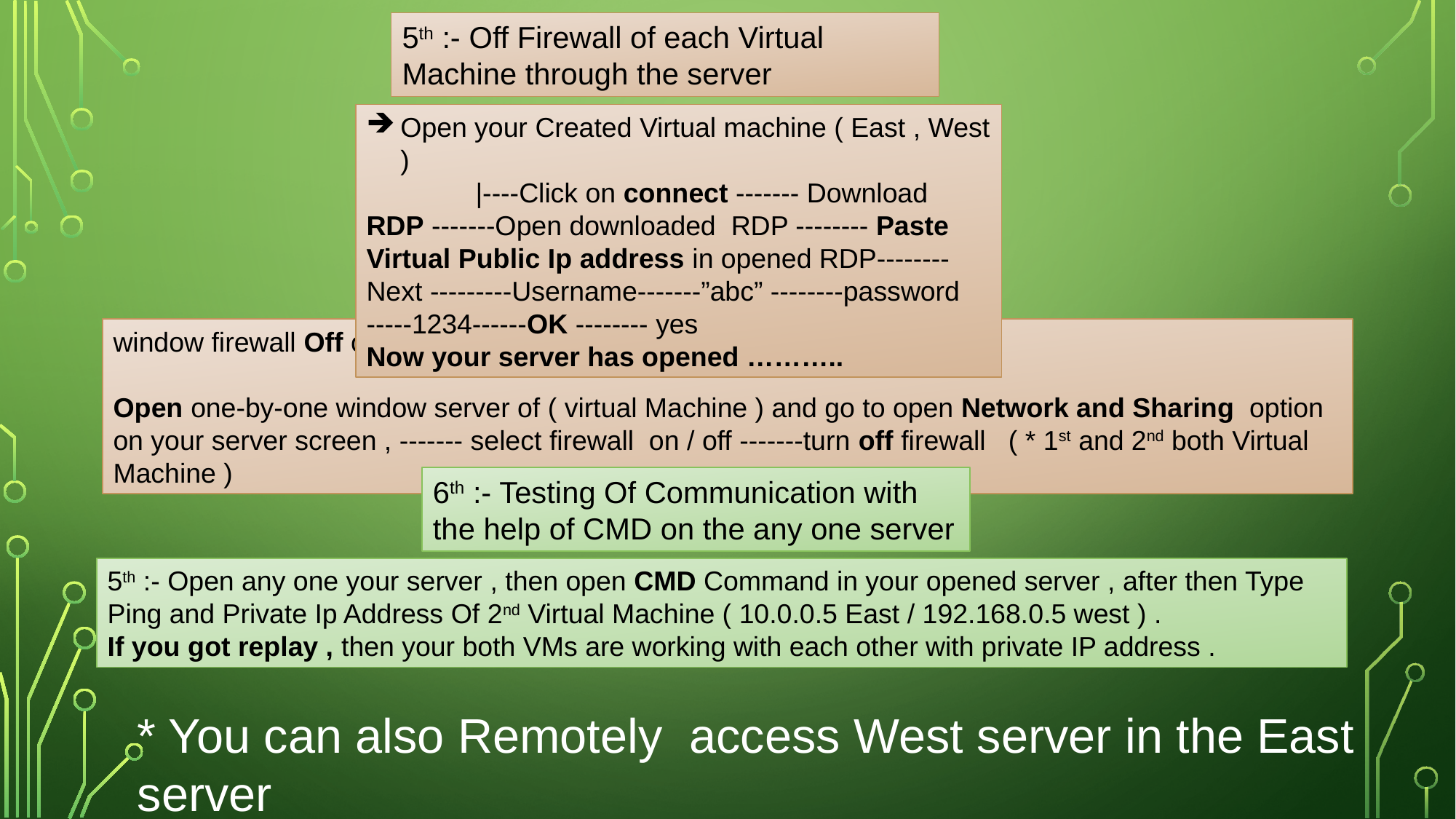

5th :- Off Firewall of each Virtual Machine through the server
Open your Created Virtual machine ( East , West )
	|----Click on connect ------- Download RDP -------Open downloaded  RDP -------- Paste Virtual Public Ip address in opened RDP-------- Next ---------Username-------”abc” --------password -----1234------OK -------- yes
Now your server has opened ………..
window firewall Off of both VM ( East , West )

Open one-by-one window server of ( virtual Machine ) and go to open Network and Sharing  option on your server screen , ------- select firewall  on / off -------turn off firewall   ( * 1st and 2nd both Virtual Machine )
6th :- Testing Of Communication with the help of CMD on the any one server
5th :- Open any one your server , then open CMD Command in your opened server , after then Type Ping and Private Ip Address Of 2nd Virtual Machine ( 10.0.0.5 East / 192.168.0.5 west ) .
If you got replay , then your both VMs are working with each other with private IP address .
* You can also Remotely  access West server in the East server